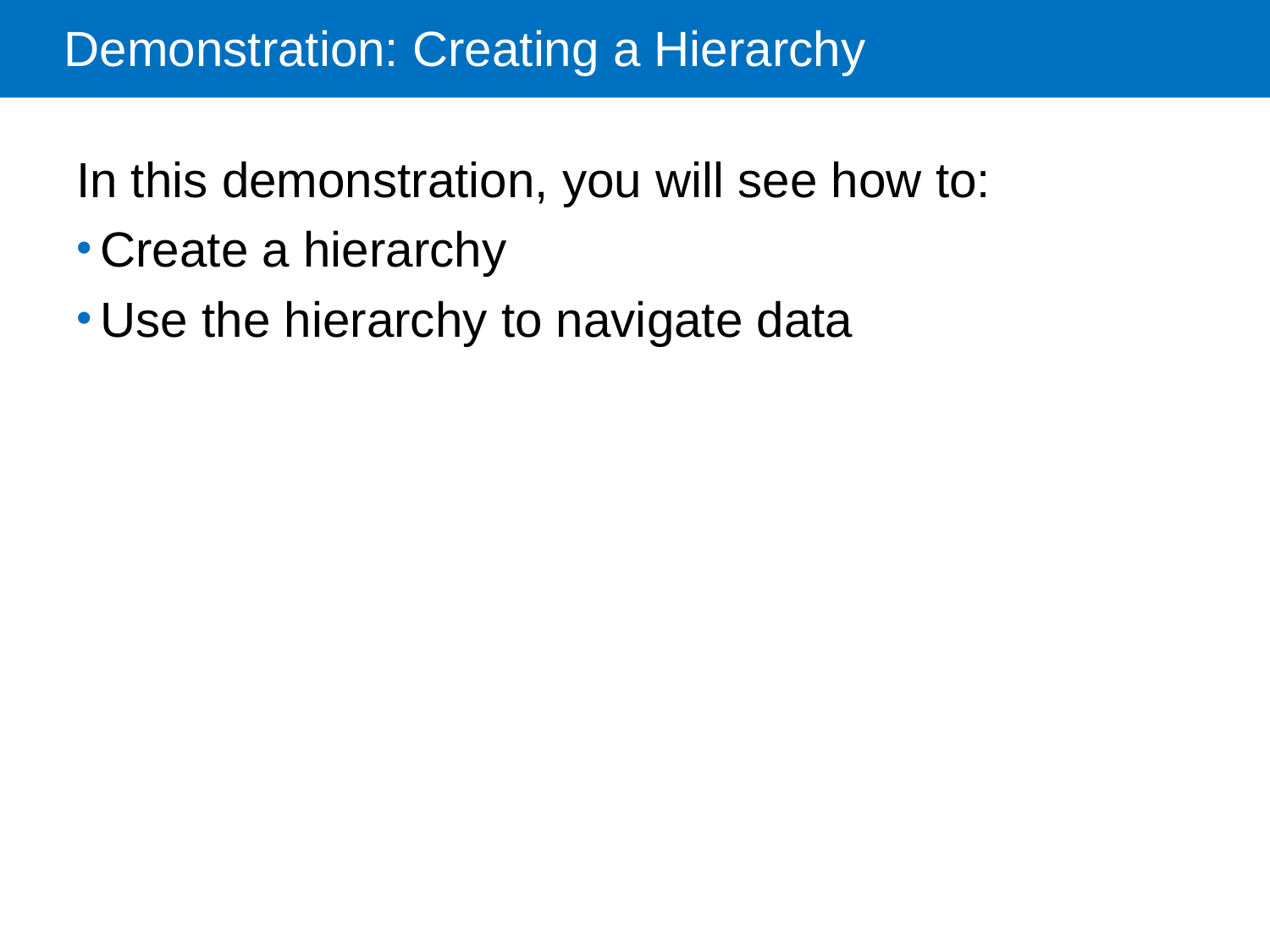

# Demonstration: Creating a Hierarchy
In this demonstration, you will see how to:
Create a hierarchy
Use the hierarchy to navigate data